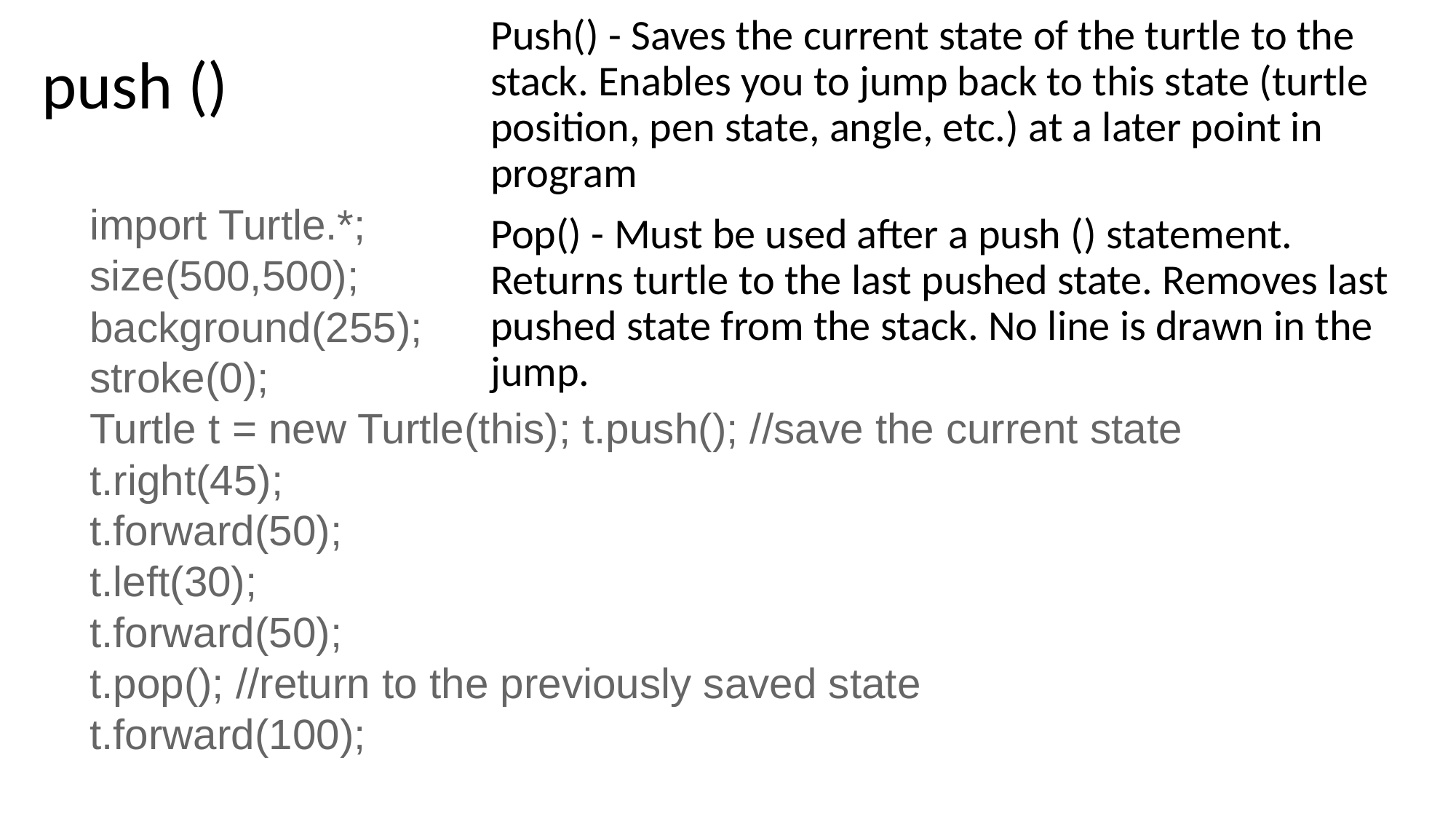

# push ()
Push() - Saves the current state of the turtle to the stack. Enables you to jump back to this state (turtle position, pen state, angle, etc.) at a later point in program
Pop() - Must be used after a push () statement. Returns turtle to the last pushed state. Removes last pushed state from the stack. No line is drawn in the jump.
import Turtle.*;
size(500,500);
background(255);
stroke(0);
Turtle t = new Turtle(this); t.push(); //save the current state
t.right(45);
t.forward(50);
t.left(30);
t.forward(50);
t.pop(); //return to the previously saved state
t.forward(100);